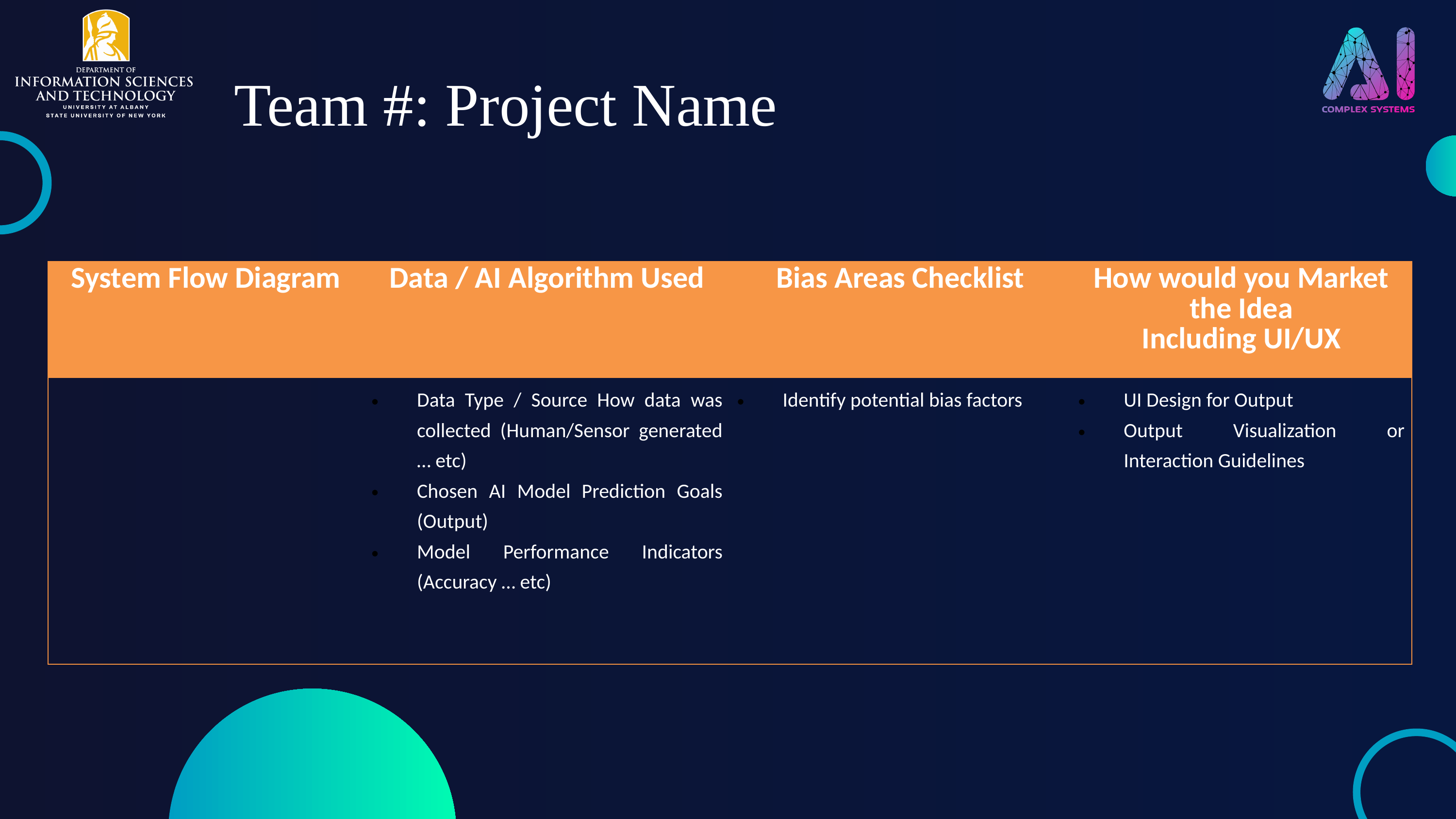

Team #: Project Name

| System Flow Diagram | Data / AI Algorithm Used | Bias Areas Checklist | How would you Market the Idea Including UI/UX |
| --- | --- | --- | --- |
|  | Data Type / Source How data was collected (Human/Sensor generated … etc) Chosen AI Model Prediction Goals (Output) Model Performance Indicators (Accuracy … etc) | Identify potential bias factors | UI Design for Output Output Visualization or Interaction Guidelines |